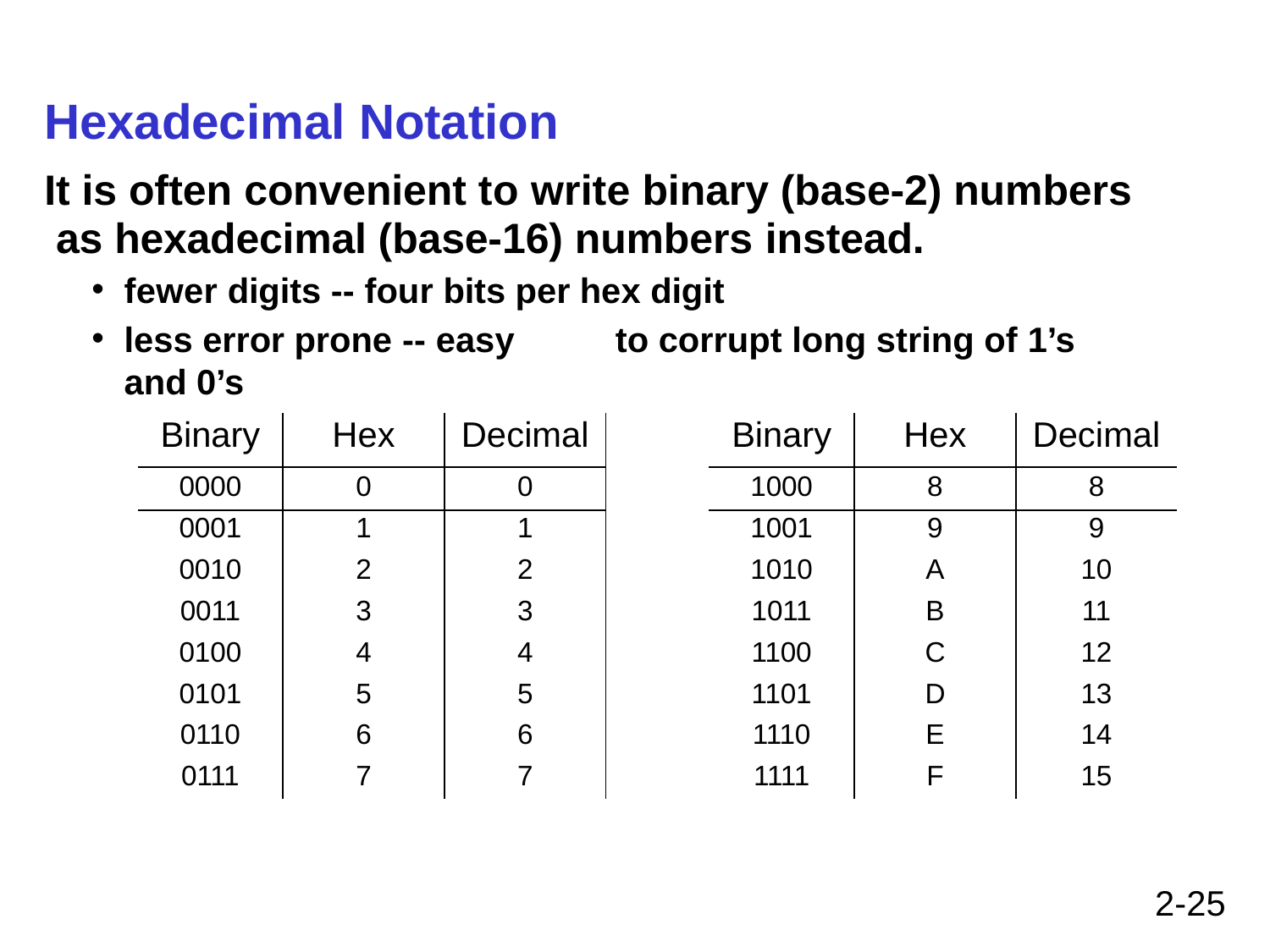

# Hexadecimal Notation
It is often convenient to write binary (base-2) numbers  as hexadecimal (base-16) numbers instead.
fewer digits -- four bits per hex digit
less error prone -- easy	to corrupt long string of 1’s and 0’s
| Binary | Hex | Decimal |  | Binary | Hex | Decimal |
| --- | --- | --- | --- | --- | --- | --- |
| 0000 | 0 | 0 |  | 1000 | 8 | 8 |
| 0001 | 1 | 1 |  | 1001 | 9 | 9 |
| 0010 | 2 | 2 |  | 1010 | A | 10 |
| 0011 | 3 | 3 |  | 1011 | B | 11 |
| 0100 | 4 | 4 |  | 1100 | C | 12 |
| 0101 | 5 | 5 |  | 1101 | D | 13 |
| 0110 | 6 | 6 |  | 1110 | E | 14 |
| 0111 | 7 | 7 |  | 1111 | F | 15 |
2-25